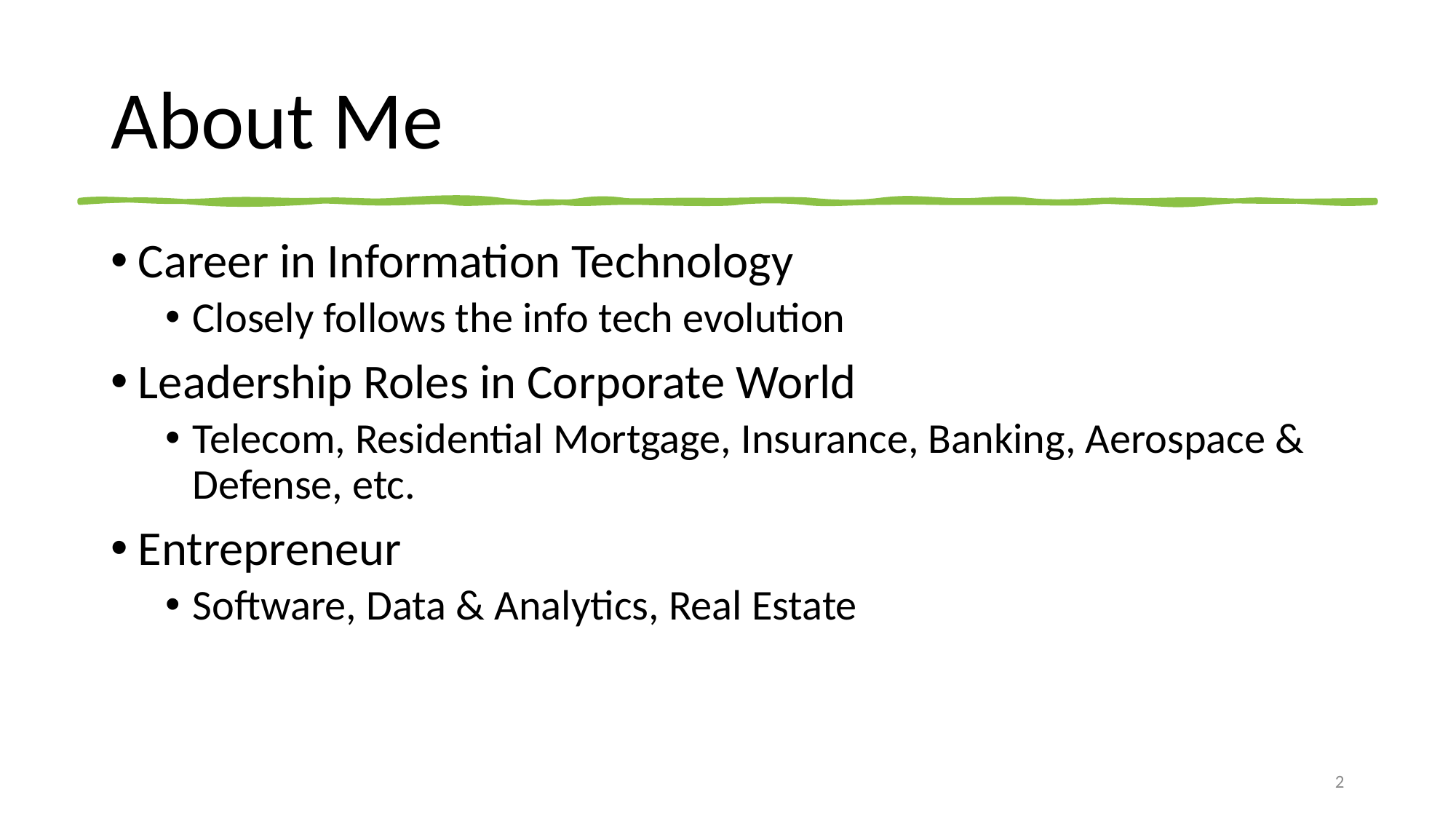

# About Me

Career in Information Technology
Closely follows the info tech evolution
Leadership Roles in Corporate World
Telecom, Residential Mortgage, Insurance, Banking, Aerospace & Defense, etc.
Entrepreneur
Software, Data & Analytics, Real Estate

2